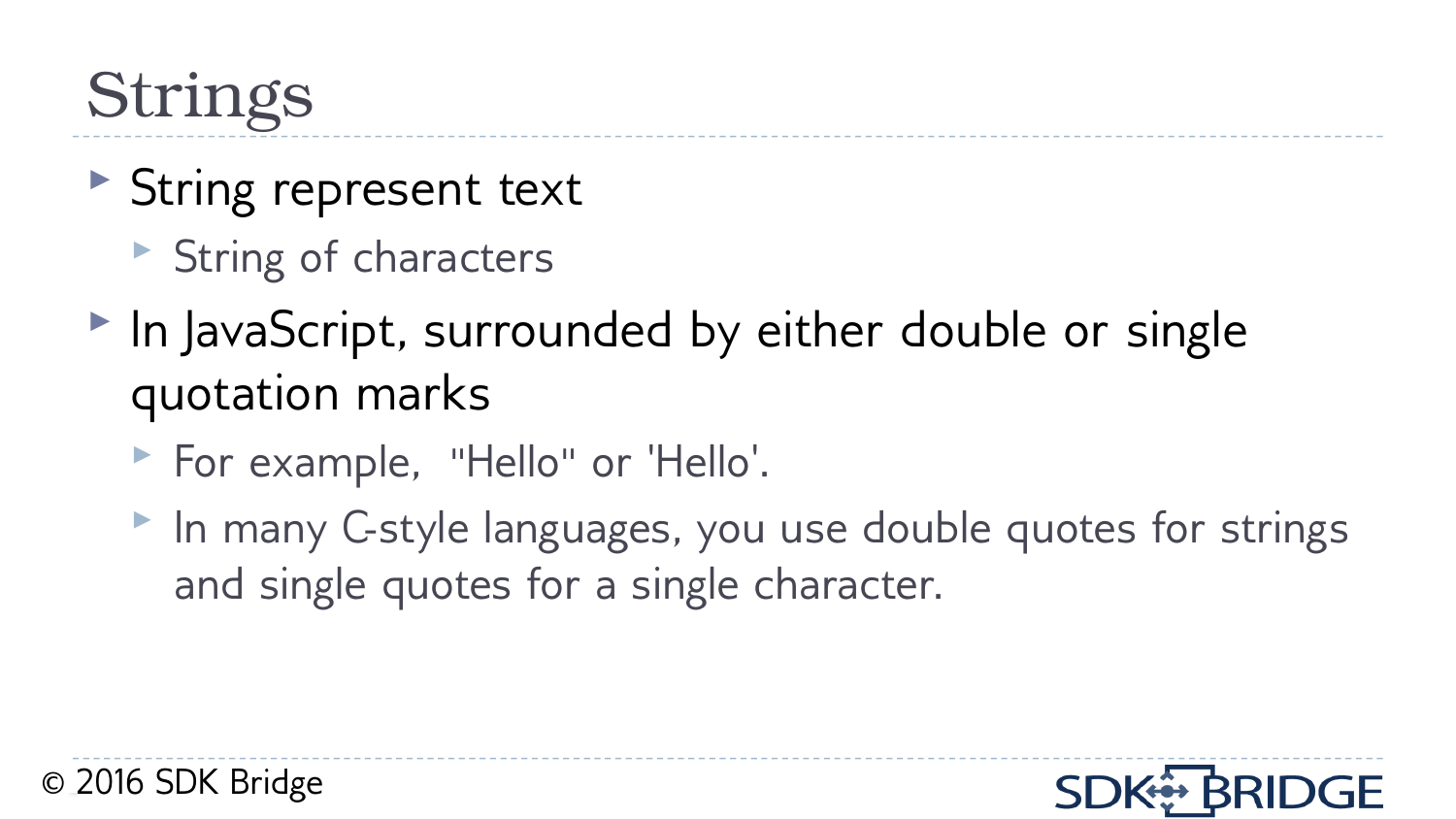

# Strings
String represent text
String of characters
In JavaScript, surrounded by either double or single quotation marks
For example,  "Hello" or 'Hello'.
In many C-style languages, you use double quotes for strings and single quotes for a single character.